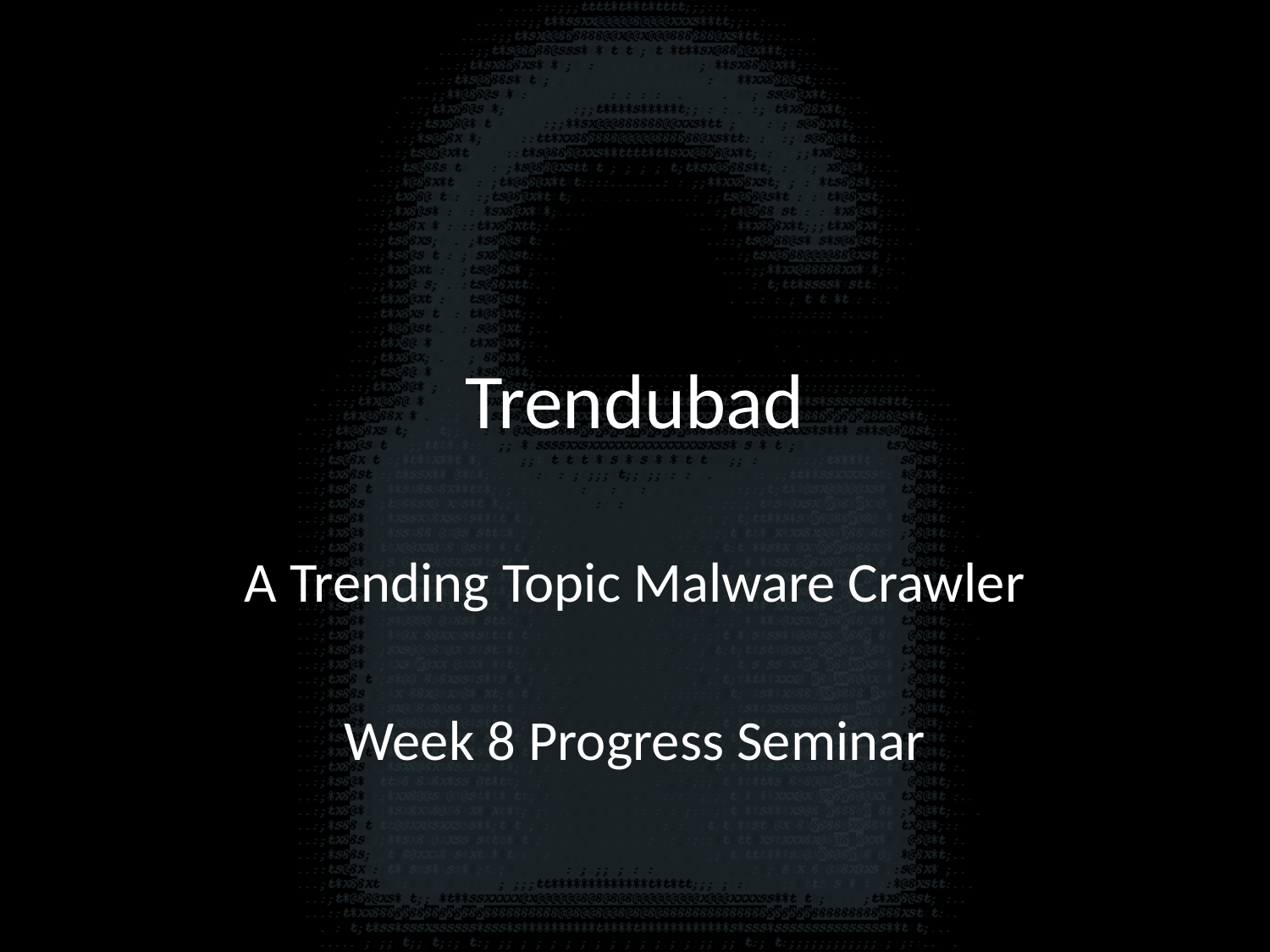

# Trendubad
A Trending Topic Malware Crawler

Week 8 Progress Seminar